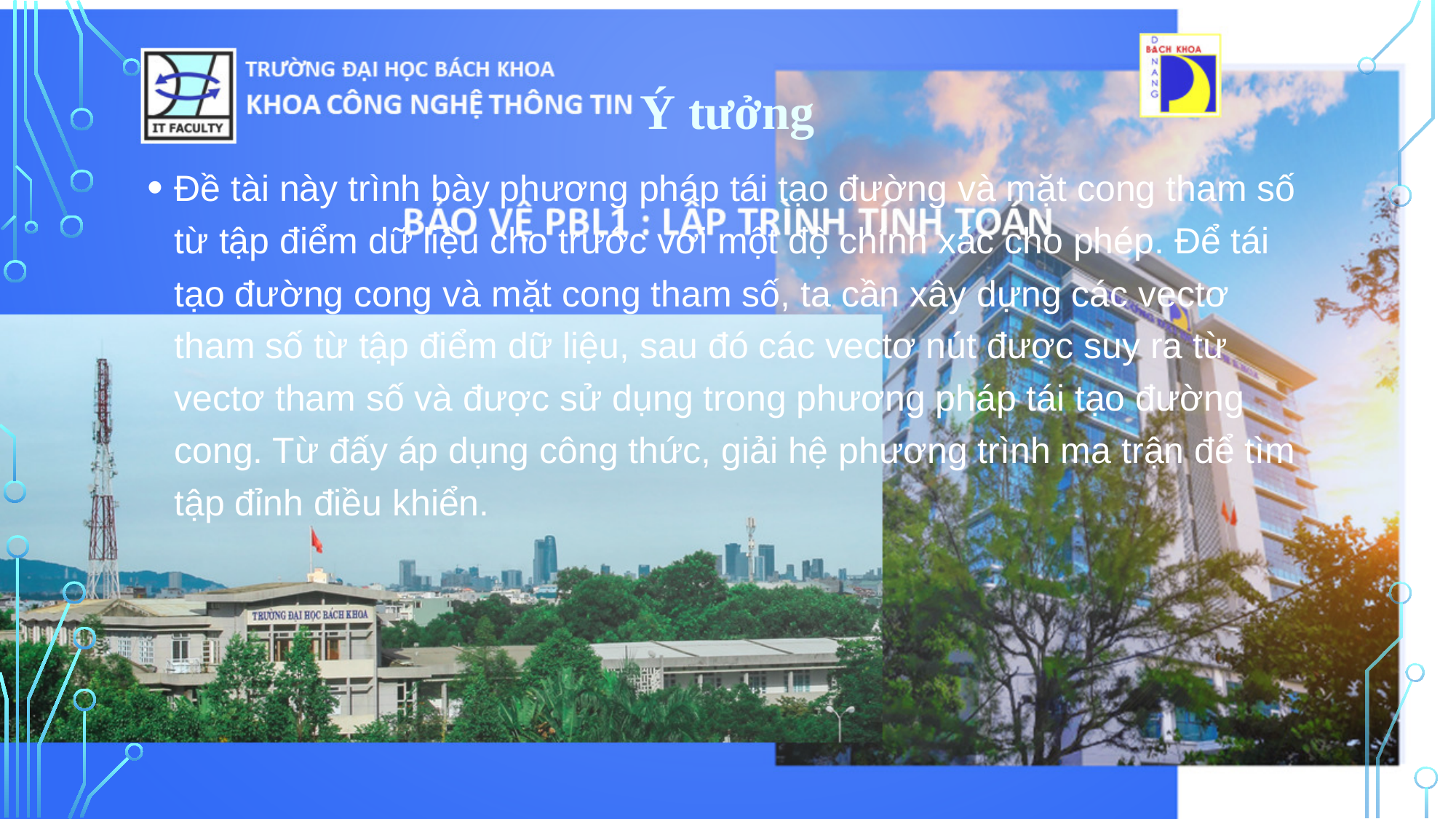

# Ý tưởng
Đề tài này trình bày phương pháp tái tạo đường và mặt cong tham số từ tập điểm dữ liệu cho trước với một độ chính xác cho phép. Để tái tạo đường cong và mặt cong tham số, ta cần xây dựng các vectơ tham số từ tập điểm dữ liệu, sau đó các vectơ nút được suy ra từ vectơ tham số và được sử dụng trong phương pháp tái tạo đường cong. Từ đấy áp dụng công thức, giải hệ phương trình ma trận để tìm tập đỉnh điều khiển.